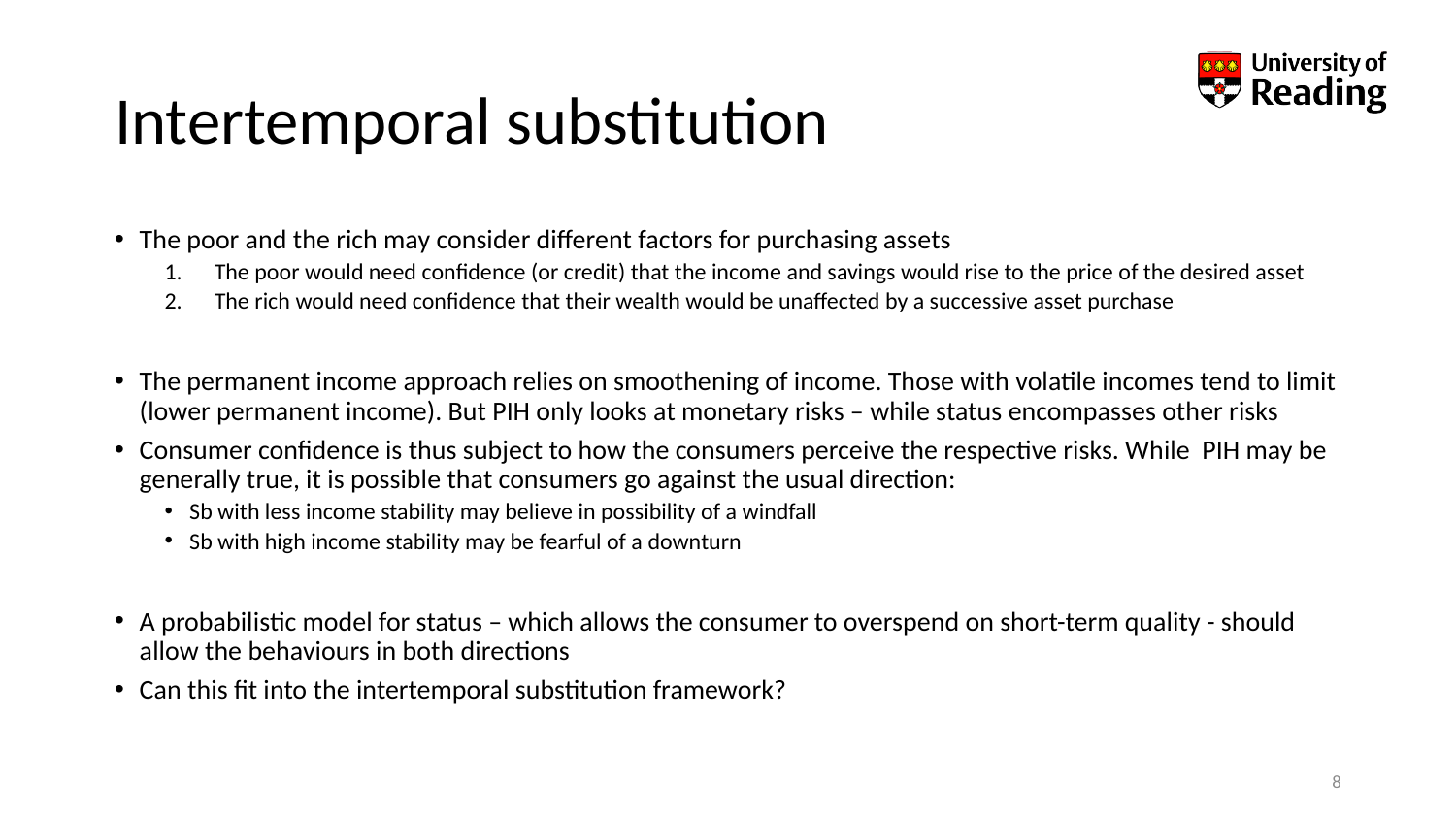

# Intertemporal substitution
The poor and the rich may consider different factors for purchasing assets
The poor would need confidence (or credit) that the income and savings would rise to the price of the desired asset
The rich would need confidence that their wealth would be unaffected by a successive asset purchase

The permanent income approach relies on smoothening of income. Those with volatile incomes tend to limit (lower permanent income). But PIH only looks at monetary risks – while status encompasses other risks
Consumer confidence is thus subject to how the consumers perceive the respective risks. While  PIH may be generally true, it is possible that consumers go against the usual direction:
Sb with less income stability may believe in possibility of a windfall
Sb with high income stability may be fearful of a downturn

A probabilistic model for status – which allows the consumer to overspend on short-term quality - should allow the behaviours in both directions
Can this fit into the intertemporal substitution framework?

8